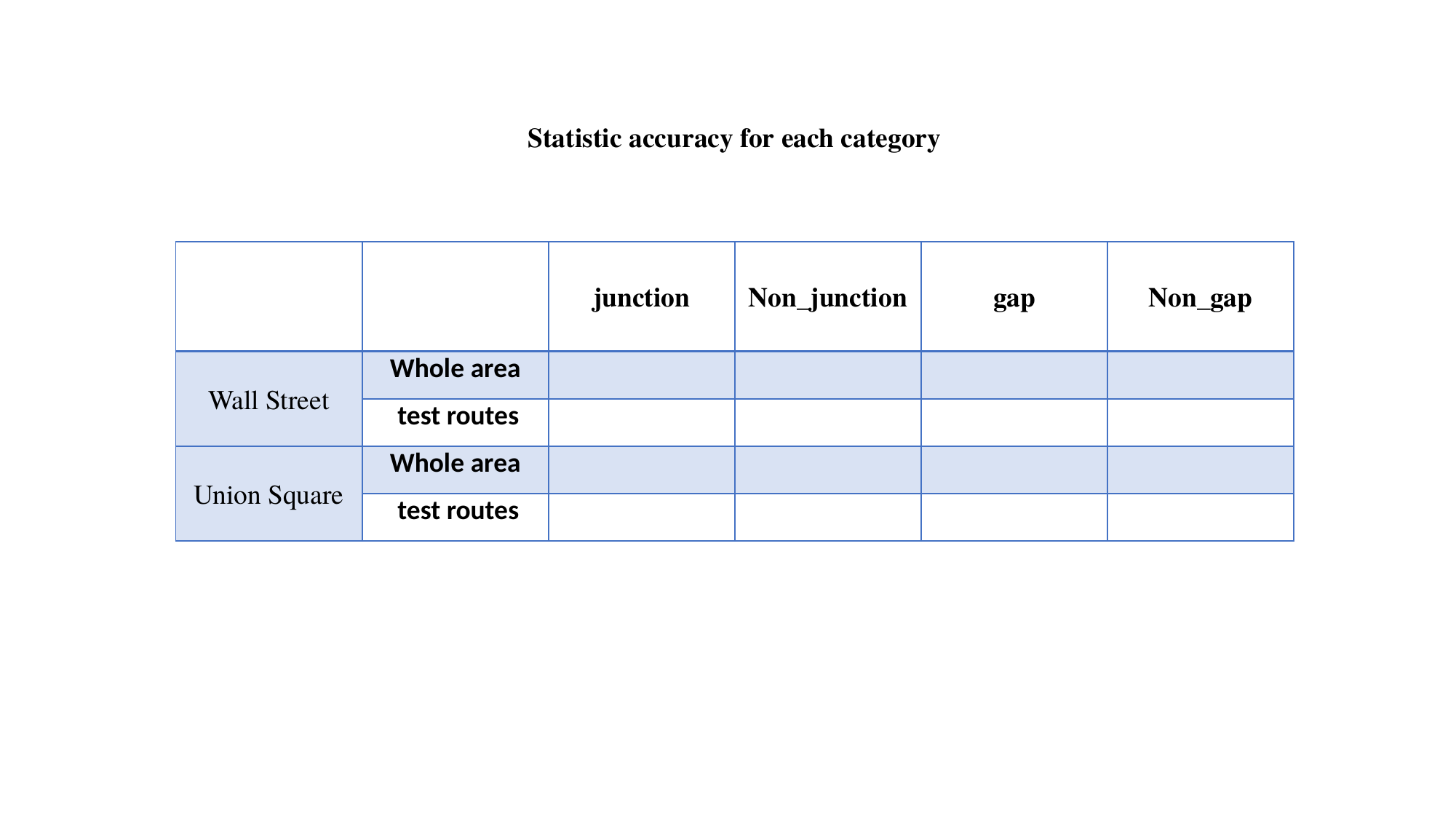

Statistic accuracy for each category
|  |  | junction | Non\_junction | gap | Non\_gap |
| --- | --- | --- | --- | --- | --- |
| Wall Street | Whole area |  |  |  |  |
|  | test routes |  |  |  |  |
| Union Square | Whole area |  |  |  |  |
|  | test routes |  |  |  |  |